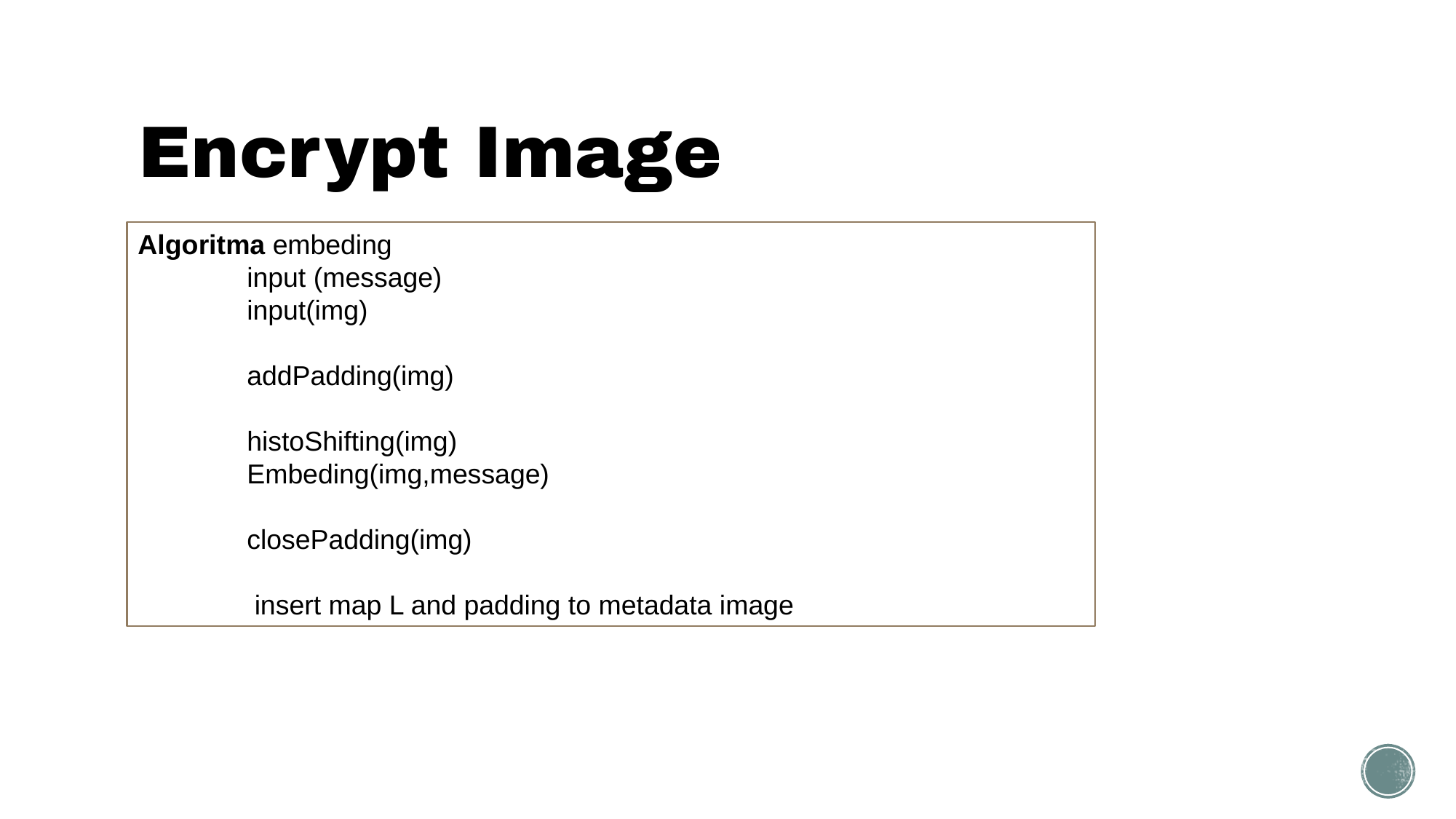

# Encrypt Image
Algoritma embeding
	input (message)
	input(img)

	addPadding(img)

	histoShifting(img)
	Embeding(img,message)

	closePadding(img)

	 insert map L and padding to metadata image